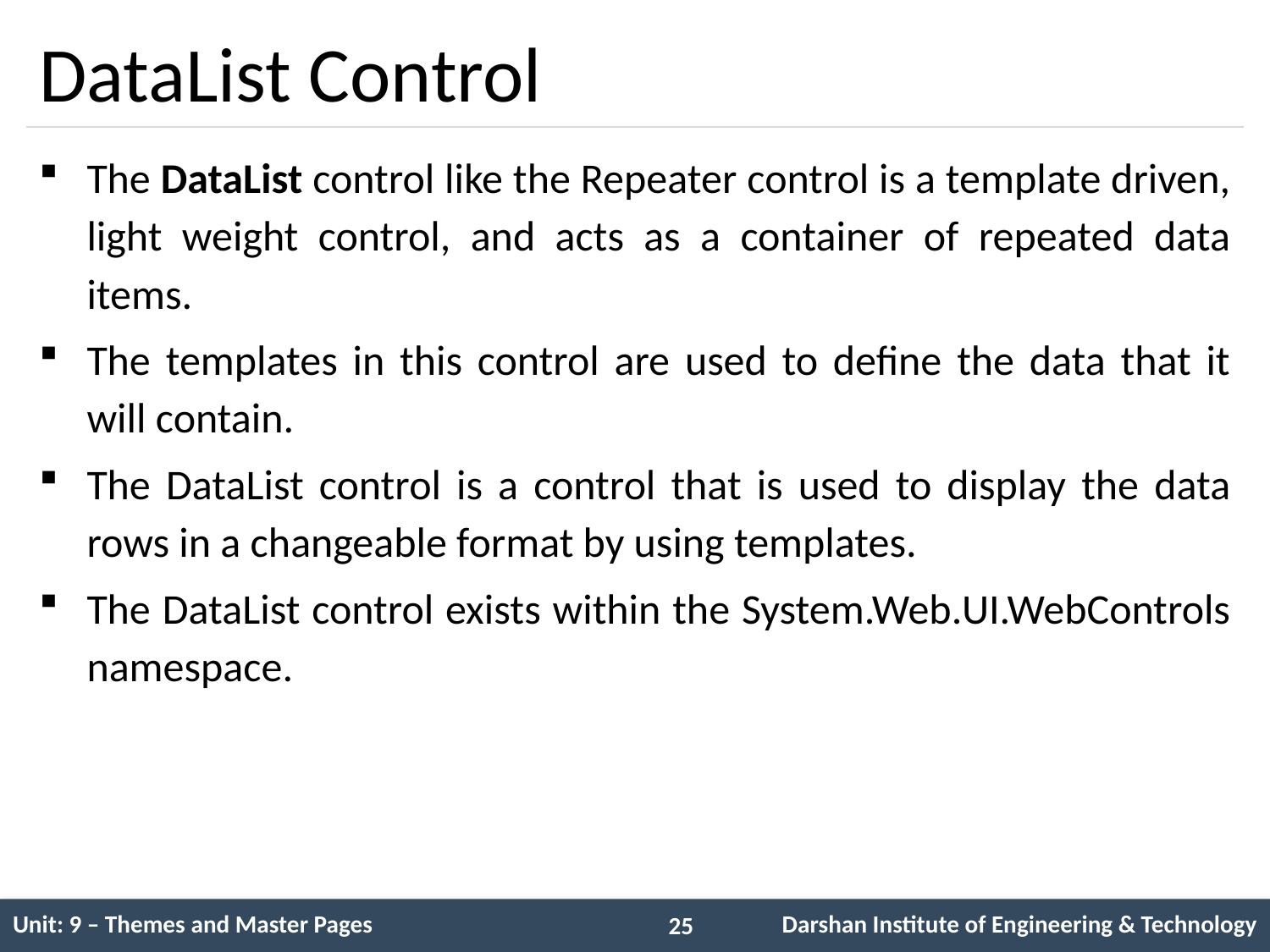

# DataList Control
The DataList control like the Repeater control is a template driven, light weight control, and acts as a container of repeated data items.
The templates in this control are used to define the data that it will contain.
The DataList control is a control that is used to display the data rows in a changeable format by using templates.
The DataList control exists within the System.Web.UI.WebControls namespace.